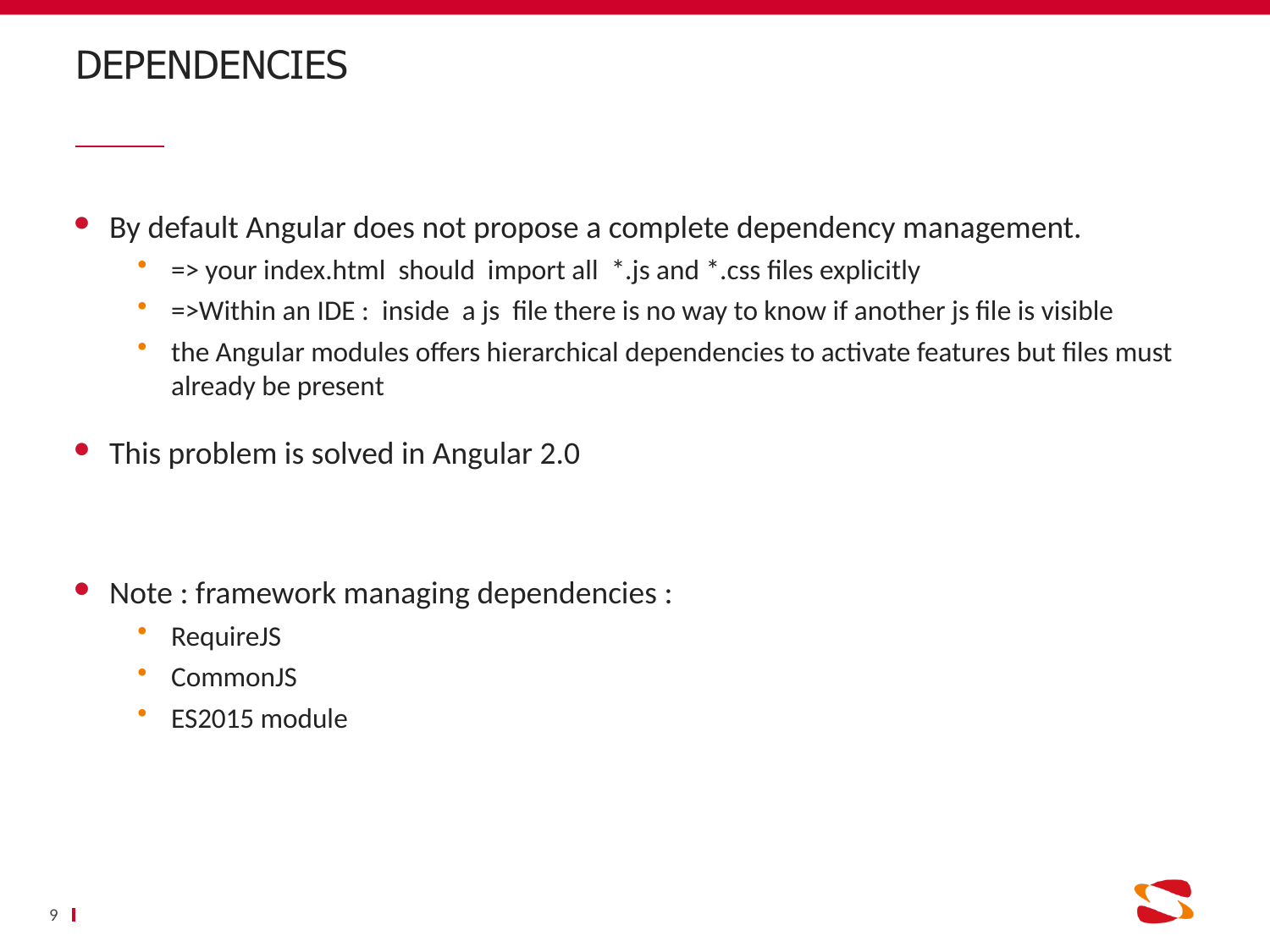

# Dependencies

By default Angular does not propose a complete dependency management.
=> your index.html  should  import all  *.js and *.css files explicitly
=>Within an IDE :  inside  a js  file there is no way to know if another js file is visible
the Angular modules offers hierarchical dependencies to activate features but files must already be present
This problem is solved in Angular 2.0

Note : framework managing dependencies :
RequireJS
CommonJS
ES2015 module
9